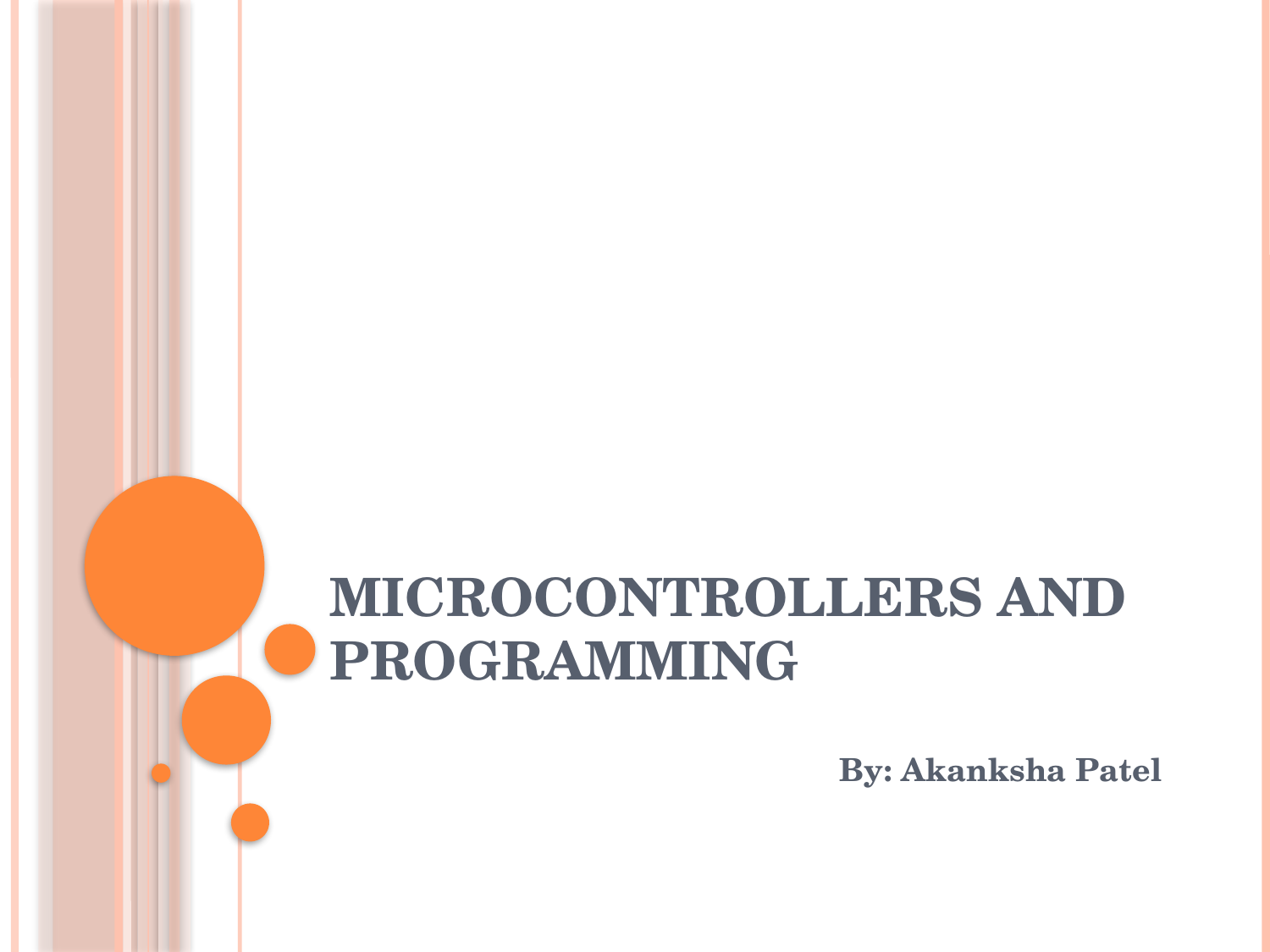

# Microcontrollers and Programming

By: Akanksha Patel